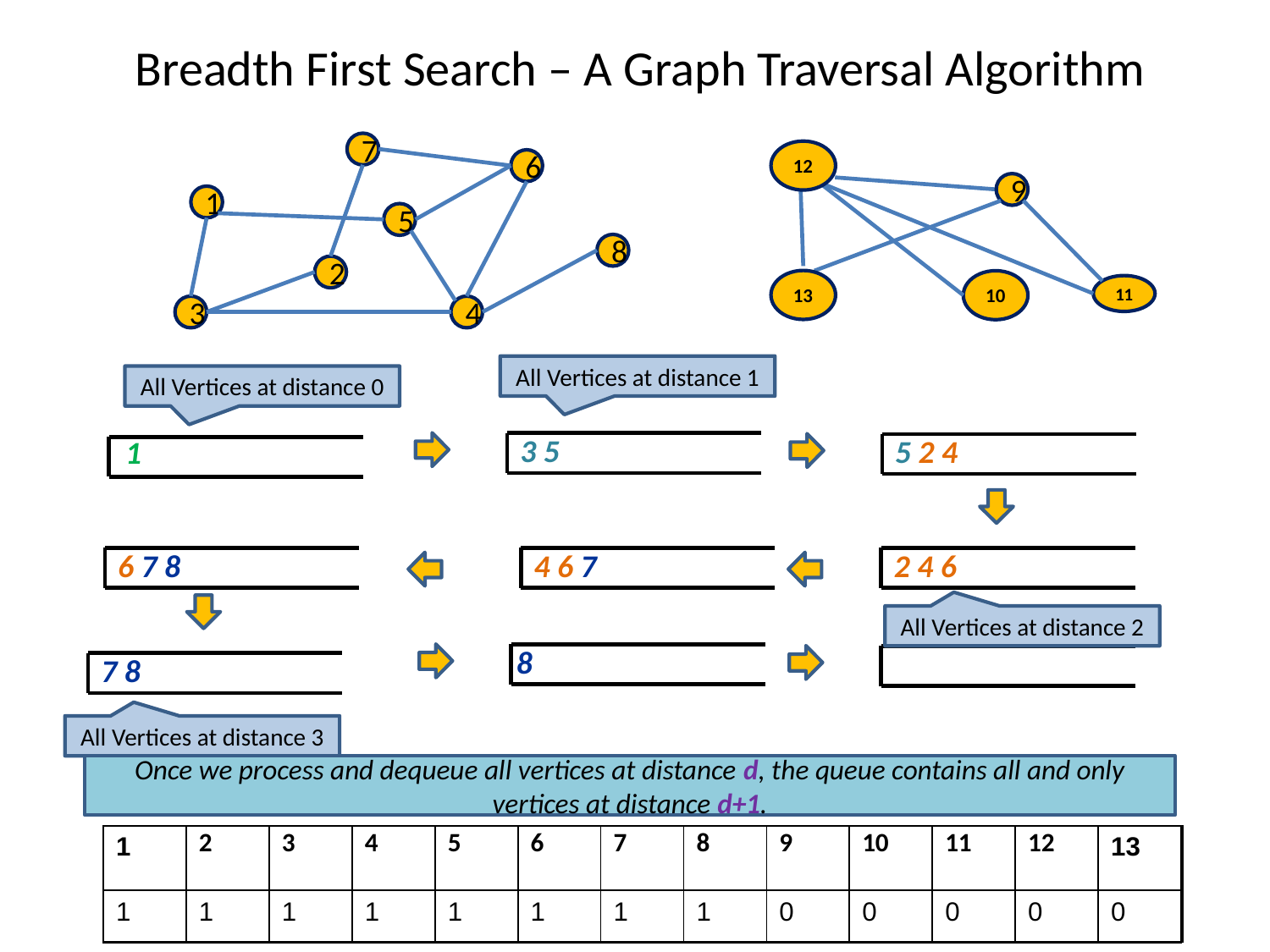

Breadth First Search – A Graph Traversal Algorithm
7
12
6
9
1
5
8
2
13
10
11
3
4
All Vertices at distance 1
All Vertices at distance 0
3 5

5 2 4

1

6 7 8
4 6 7

2 4 6

All Vertices at distance 2
8

7 8

All Vertices at distance 3
Once we process and dequeue all vertices at distance d, the queue contains all and only vertices at distance d+1.
| 1 | 2 | 3 | 4 | 5 | 6 | 7 | 8 | 9 | 10 | 11 | 12 | 13 |
| --- | --- | --- | --- | --- | --- | --- | --- | --- | --- | --- | --- | --- |
| 1 | 0 | 1 | 0 | 1 | 0 | 0 | 0 | 0 | 0 | 0 | 0 | 0 |
| 1 | 2 | 3 | 4 | 5 | 6 | 7 | 8 | 9 | 10 | 11 | 12 | 13 |
| --- | --- | --- | --- | --- | --- | --- | --- | --- | --- | --- | --- | --- |
| 1 | 1 | 1 | 1 | 1 | 1 | 0 | 0 | 0 | 0 | 0 | 0 | 0 |
| 1 | 2 | 3 | 4 | 5 | 6 | 7 | 8 | 9 | 10 | 11 | 12 | 13 |
| --- | --- | --- | --- | --- | --- | --- | --- | --- | --- | --- | --- | --- |
| 1 | 1 | 1 | 1 | 1 | 1 | 1 | 1 | 0 | 0 | 0 | 0 | 0 |
| 1 | 2 | 3 | 4 | 5 | 6 | 7 | 8 | 9 | 10 | 11 | 12 | 13 |
| --- | --- | --- | --- | --- | --- | --- | --- | --- | --- | --- | --- | --- |
| 1 | 1 | 1 | 1 | 1 | 1 | 1 | 0 | 0 | 0 | 0 | 0 | 0 |
| 1 | 2 | 3 | 4 | 5 | 6 | 7 | 8 | 9 | 10 | 11 | 12 | 13 |
| --- | --- | --- | --- | --- | --- | --- | --- | --- | --- | --- | --- | --- |
| 1 | 1 | 1 | 1 | 1 | 0 | 0 | 0 | 0 | 0 | 0 | 0 | 0 |